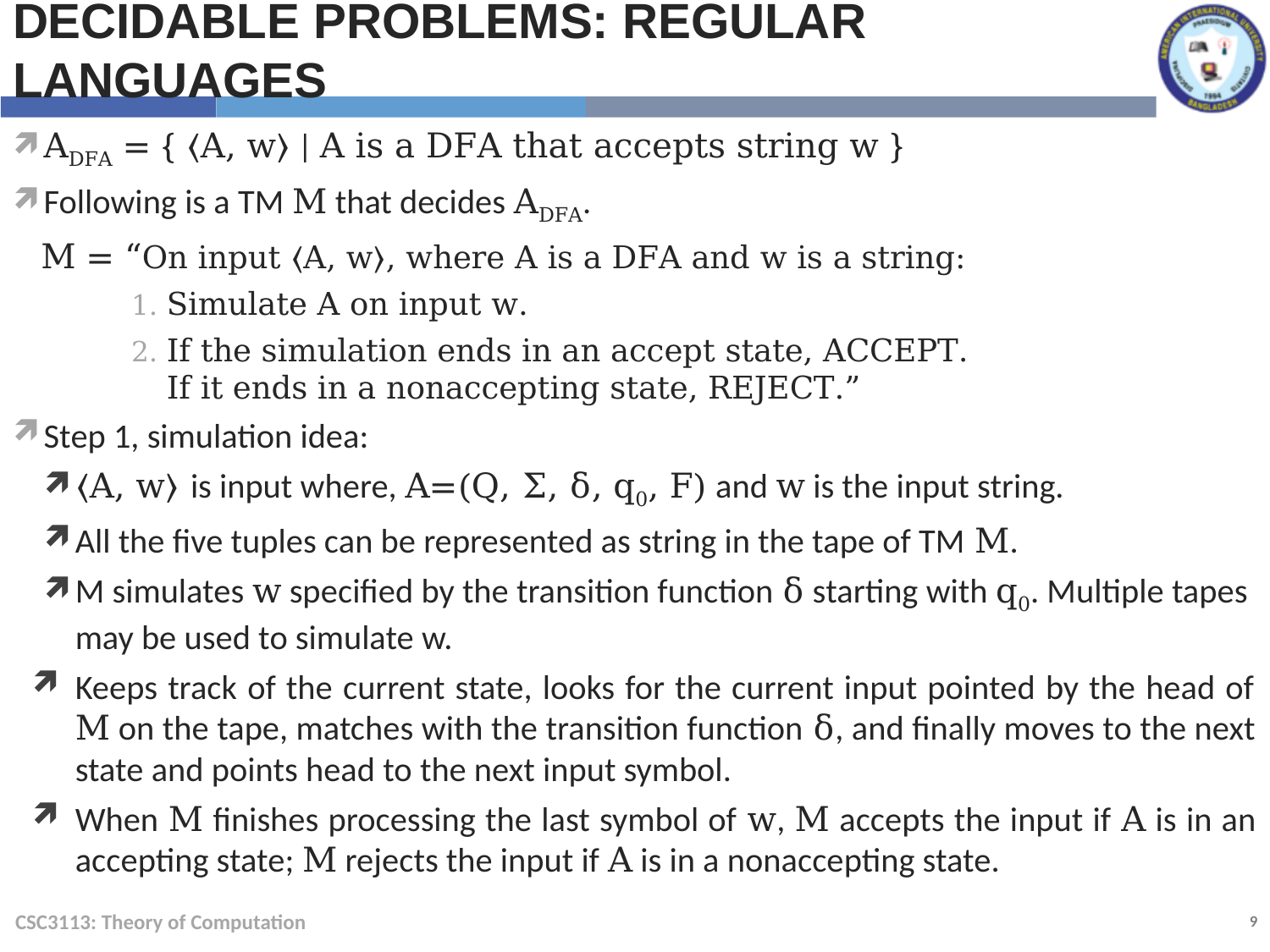

DECIDABLE PROBLEMS: REGULAR LANGUAGES
ADFA = { 〈A, w〉 | A is a DFA that accepts string w }
Following is a TM M that decides ADFA.
M = “On input 〈A, w〉, where A is a DFA and w is a string:
Simulate A on input w.
If the simulation ends in an accept state, ACCEPT.
If it ends in a nonaccepting state, REJECT.”
Step 1, simulation idea:
〈A, w〉 is input where, A=(Q, Σ, δ, q0, F) and w is the input string.
All the five tuples can be represented as string in the tape of TM M.
M simulates w specified by the transition function δ starting with q0. Multiple tapes may be used to simulate w.
Keeps track of the current state, looks for the current input pointed by the head of M on the tape, matches with the transition function δ, and finally moves to the next state and points head to the next input symbol.
When M finishes processing the last symbol of w, M accepts the input if A is in an accepting state; M rejects the input if A is in a nonaccepting state.

CSC3113: Theory of Computation